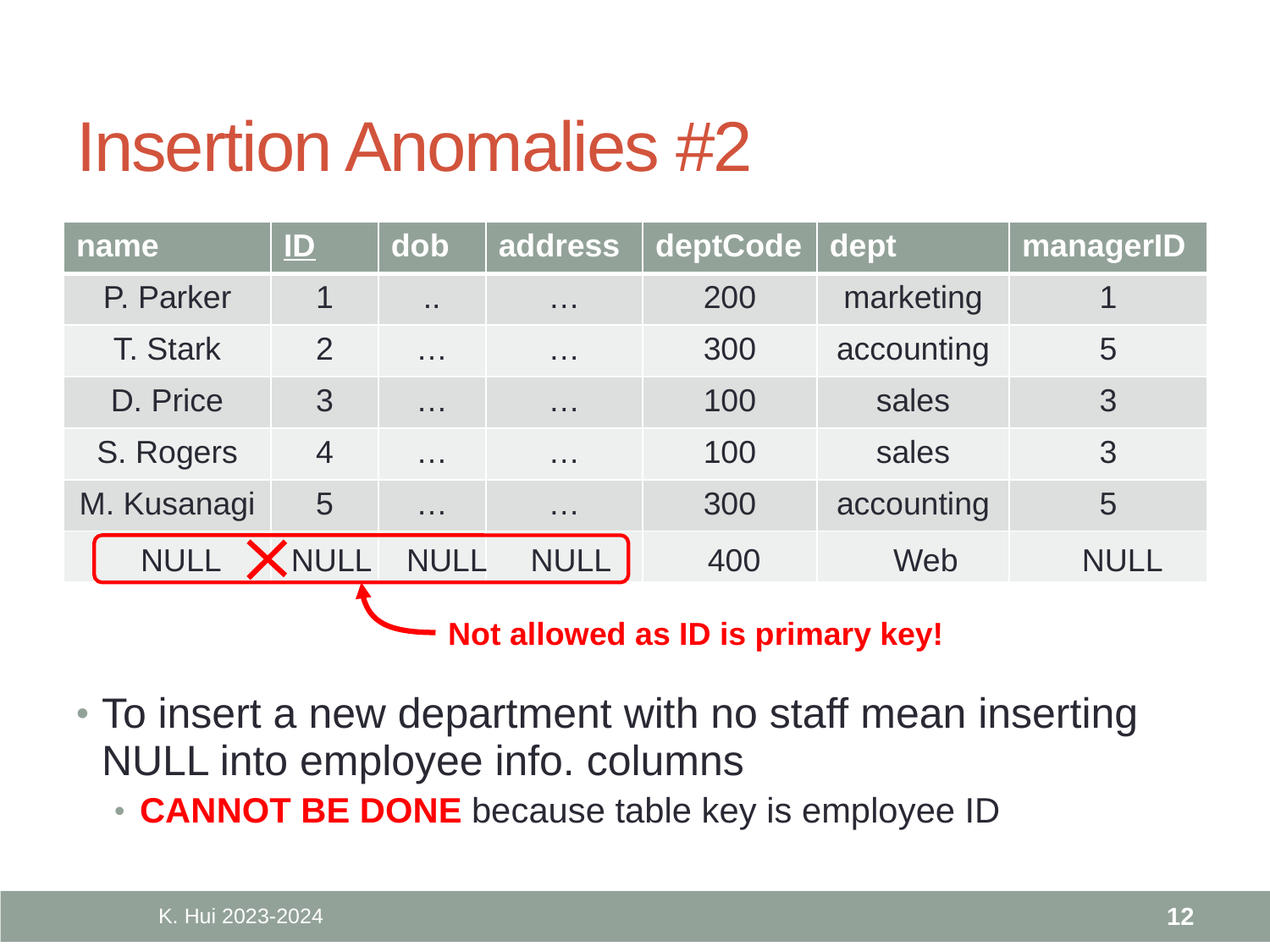

# Insertion Anomalies #2
| name | ID | dob | address | deptCode | dept | managerID |
| --- | --- | --- | --- | --- | --- | --- |
| P. Parker | 1 | .. | … | 200 | marketing | 1 |
| T. Stark | 2 | … | … | 300 | accounting | 5 |
| D. Price | 3 | … | … | 100 | sales | 3 |
| S. Rogers | 4 | … | … | 100 | sales | 3 |
| M. Kusanagi | 5 | … | … | 300 | accounting | 5 |
|  |  |  |  |  |  |  |
NULL        NULL    NULL     NULL           400               Web              NULL

Not allowed as ID is primary key!
To insert a new department with no staff mean inserting NULL into employee info. columns
CANNOT BE DONE because table key is employee ID

K. Hui 2023-2024
12